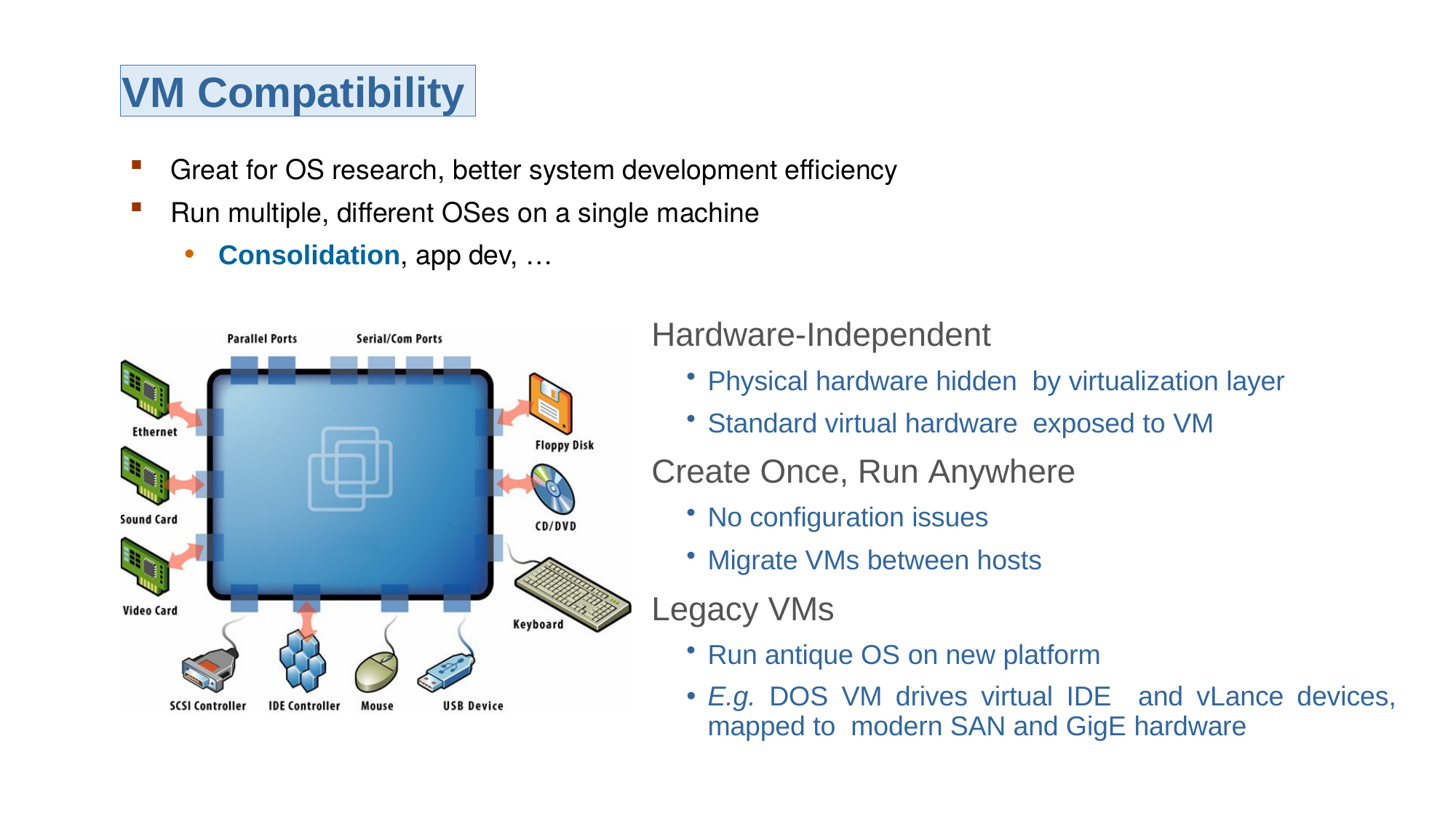

VM Compatibility
Great for OS research, better system development efficiency
Run multiple, different OSes on a single machine
Consolidation, app dev, …
Hardware-Independent
Physical hardware hidden  by virtualization layer
Standard virtual hardware  exposed to VM
Create Once, Run Anywhere
No configuration issues
Migrate VMs between hosts
Legacy VMs
Run antique OS on new platform
E.g. DOS VM drives virtual IDE  and vLance devices, mapped to  modern SAN and GigE hardware